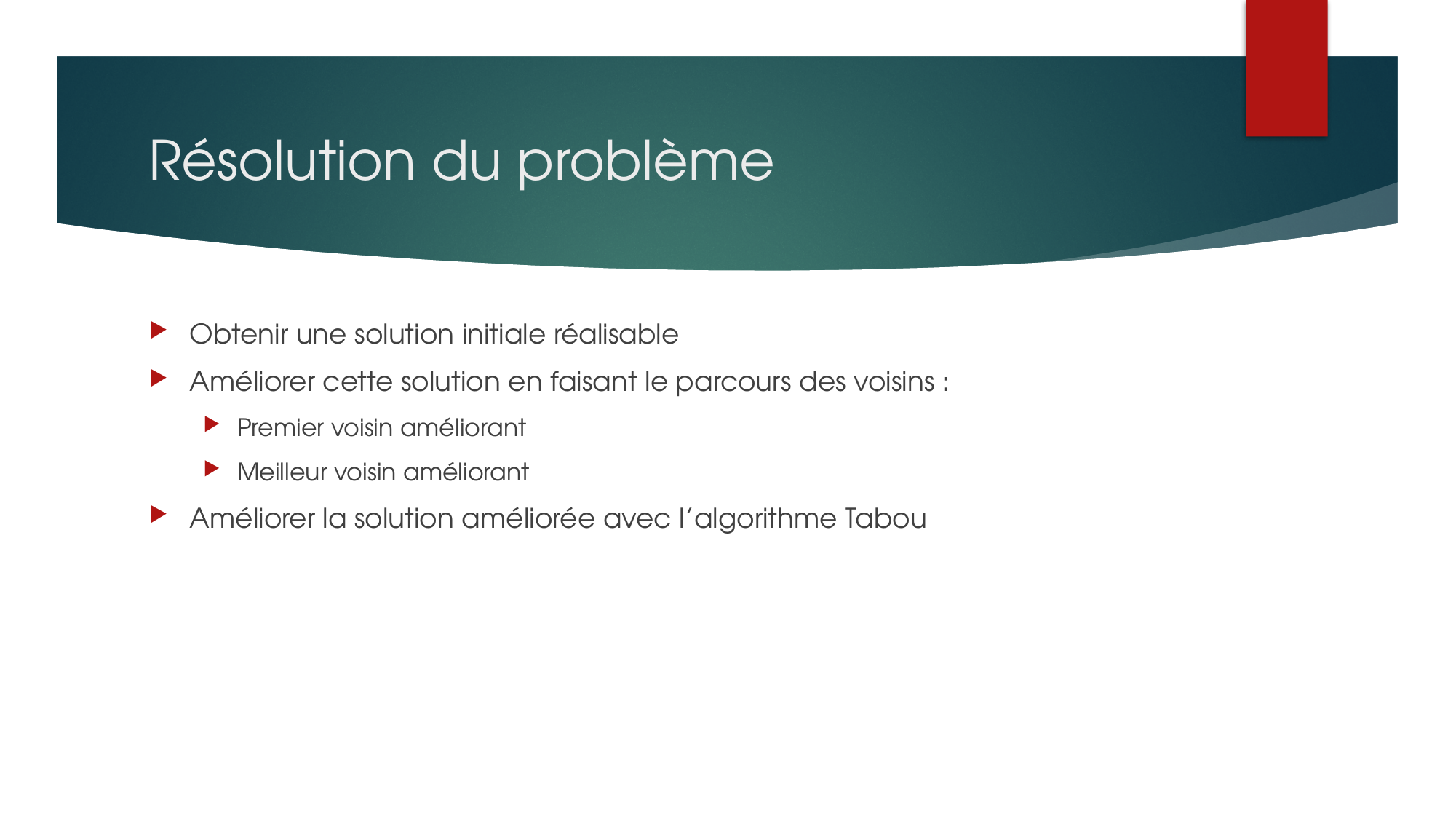

# Résolution du problème
Obtenir une solution initiale réalisable
Améliorer cette solution en faisant le parcours des voisins :
Premier voisin améliorant
Meilleur voisin améliorant
Améliorer la solution améliorée avec l’algorithme Tabou